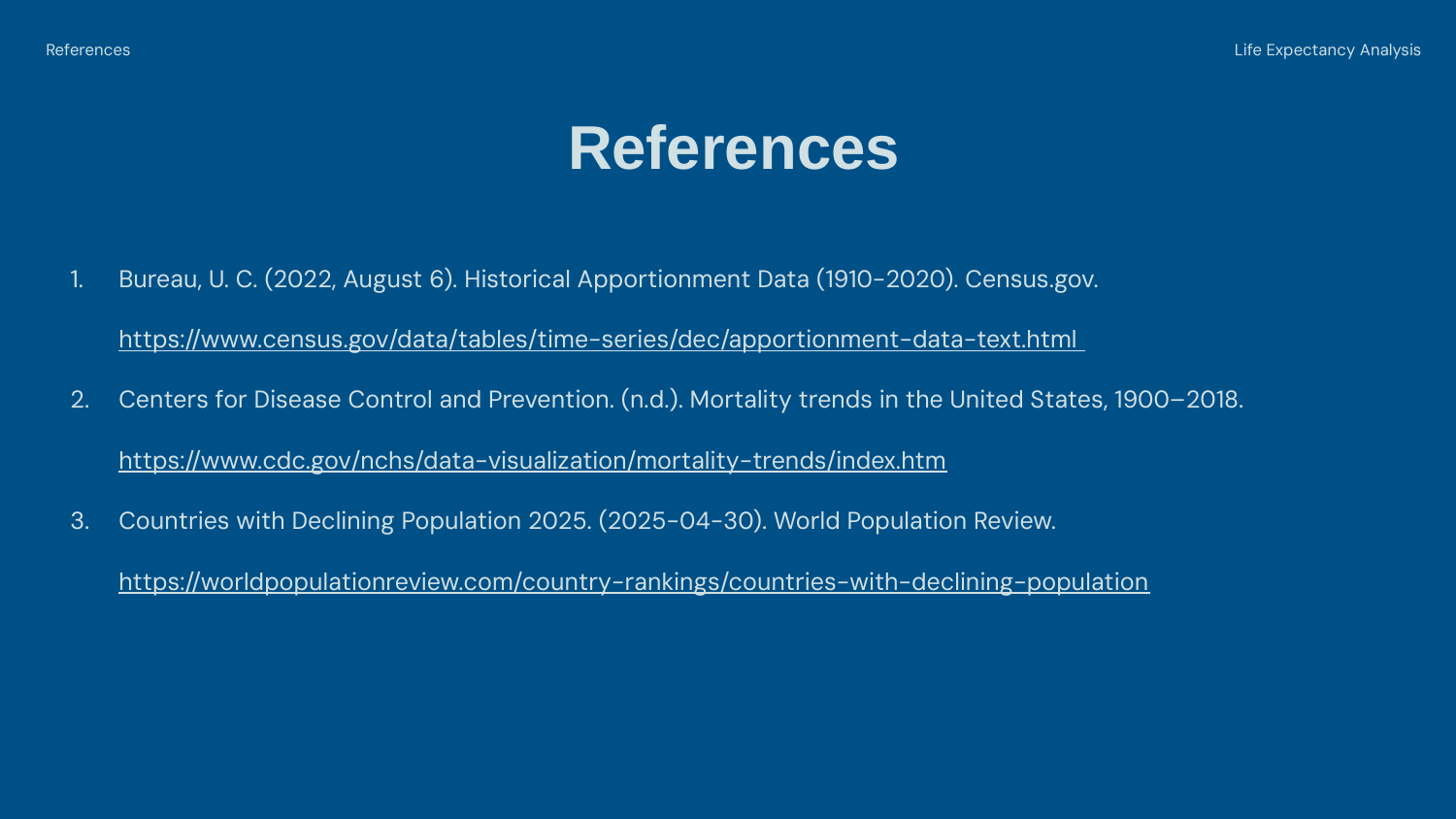

References
Life Expectancy Analysis
# References
Bureau, U. C. (2022, August 6). Historical Apportionment Data (1910-2020). Census.gov. https://www.census.gov/data/tables/time-series/dec/apportionment-data-text.html
Centers for Disease Control and Prevention. (n.d.). Mortality trends in the United States, 1900–2018. https://www.cdc.gov/nchs/data-visualization/mortality-trends/index.htm
Countries with Declining Population 2025. (2025-04-30). World Population Review. https://worldpopulationreview.com/country-rankings/countries-with-declining-population